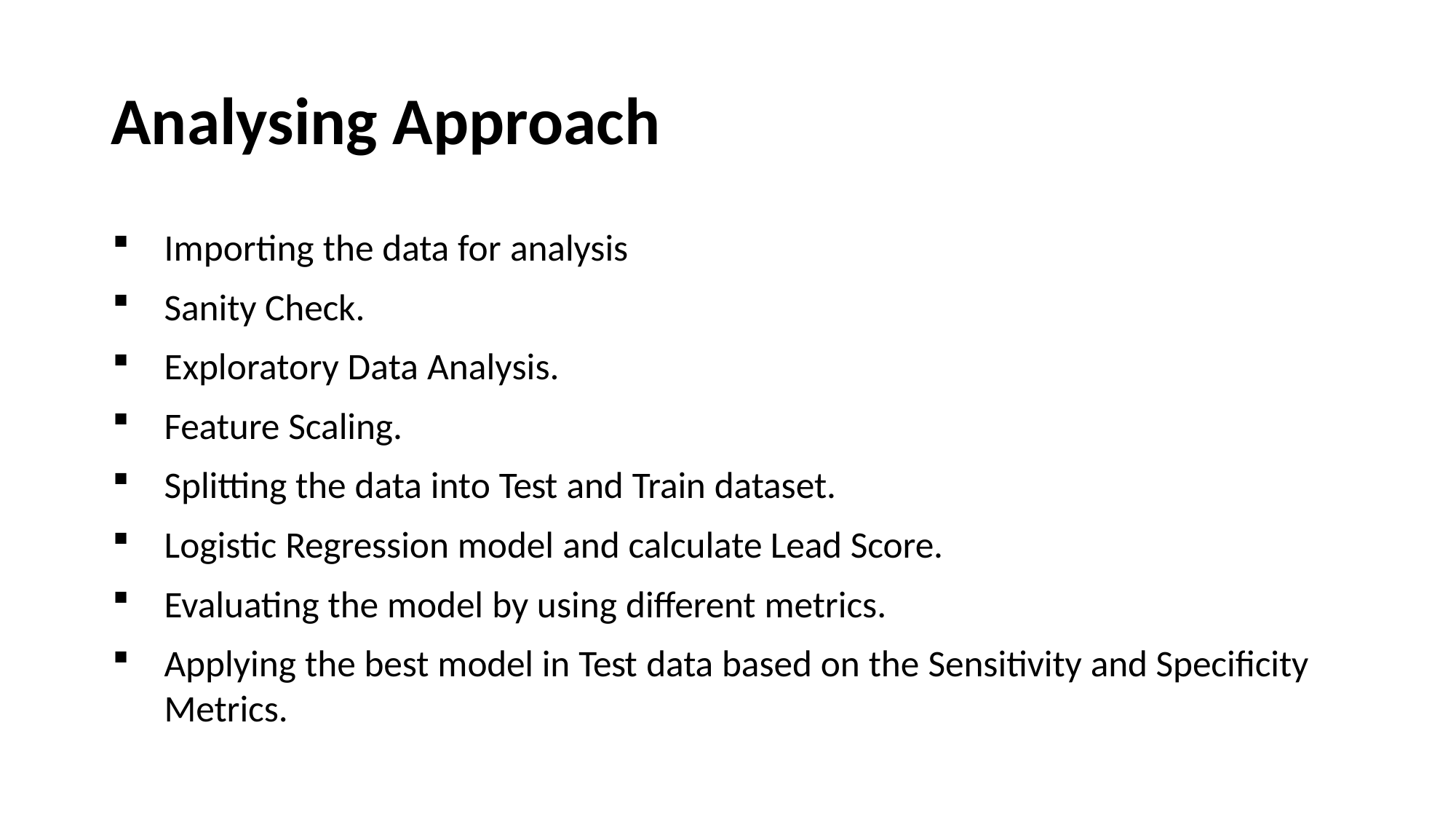

# Analysing Approach
Importing the data for analysis
Sanity Check.
Exploratory Data Analysis.
Feature Scaling.
Splitting the data into Test and Train dataset.
Logistic Regression model and calculate Lead Score.
Evaluating the model by using different metrics.
Applying the best model in Test data based on the Sensitivity and Specificity Metrics.